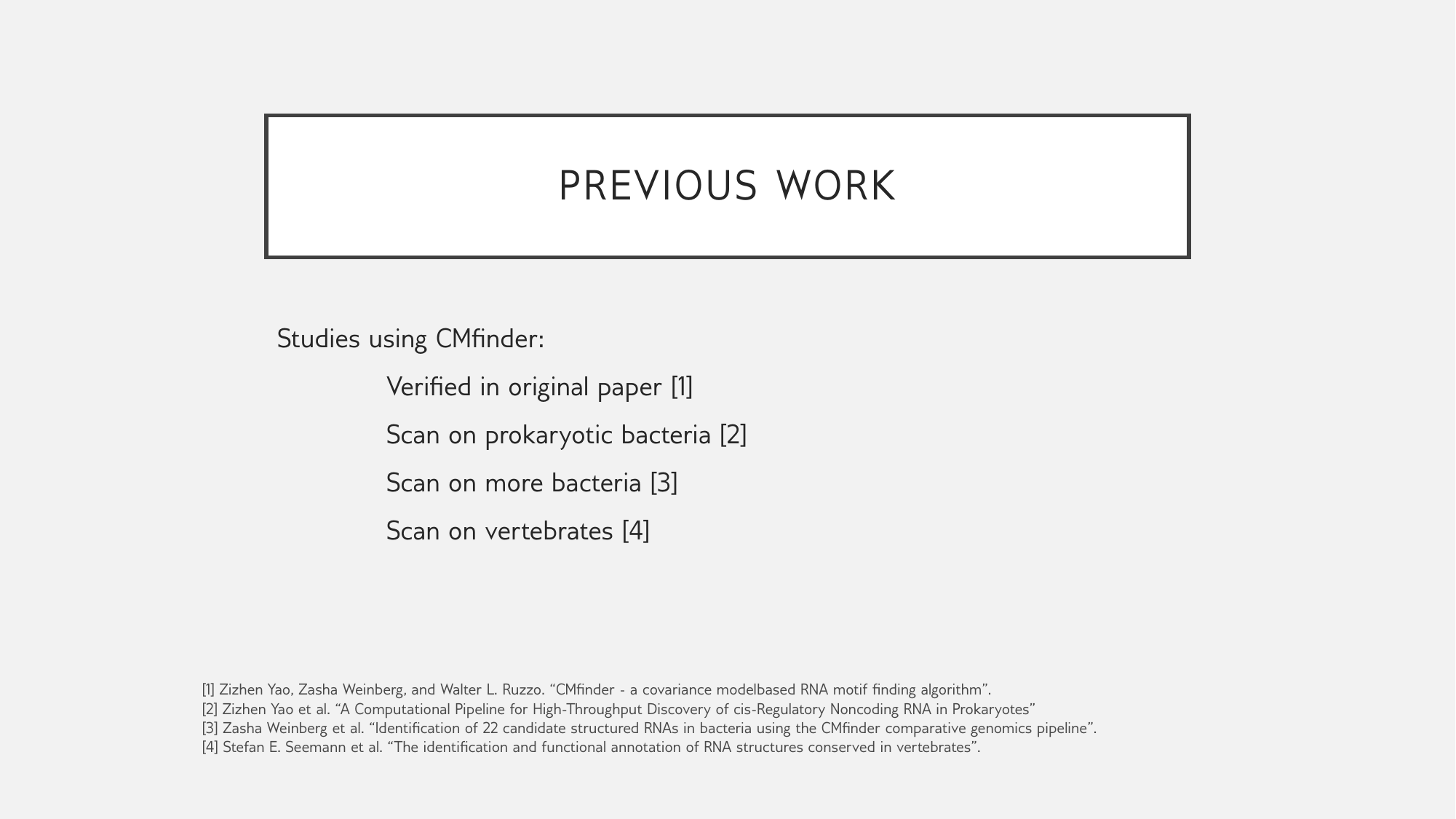

# Previous Work
Studies using CMfinder:
	Verified in original paper [1]
	Scan on prokaryotic bacteria [2]
	Scan on more bacteria [3]
	Scan on vertebrates [4]

[1] Zizhen Yao, Zasha Weinberg, and Walter L. Ruzzo. “CMfinder - a covariance modelbased RNA motif finding algorithm”.
[2] Zizhen Yao et al. “A Computational Pipeline for High-Throughput Discovery of cis-Regulatory Noncoding RNA in Prokaryotes”
[3] Zasha Weinberg et al. “Identification of 22 candidate structured RNAs in bacteria using the CMfinder comparative genomics pipeline”.
[4] Stefan E. Seemann et al. “The identification and functional annotation of RNA structures conserved in vertebrates”.